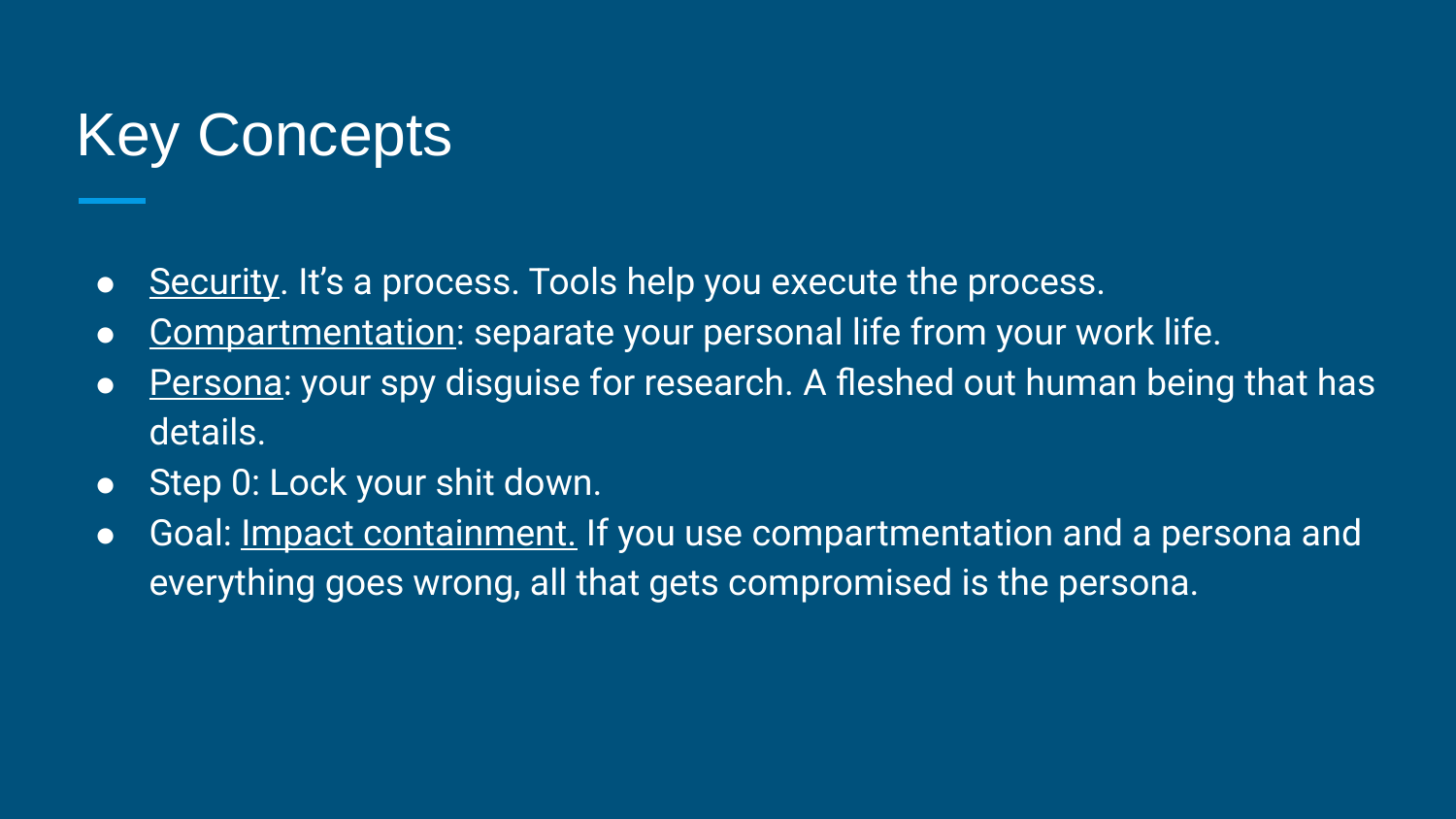

# Key Concepts
Security. It’s a process. Tools help you execute the process.
Compartmentation: separate your personal life from your work life.
Persona: your spy disguise for research. A fleshed out human being that has details.
Step 0: Lock your shit down.
Goal: Impact containment. If you use compartmentation and a persona and everything goes wrong, all that gets compromised is the persona.